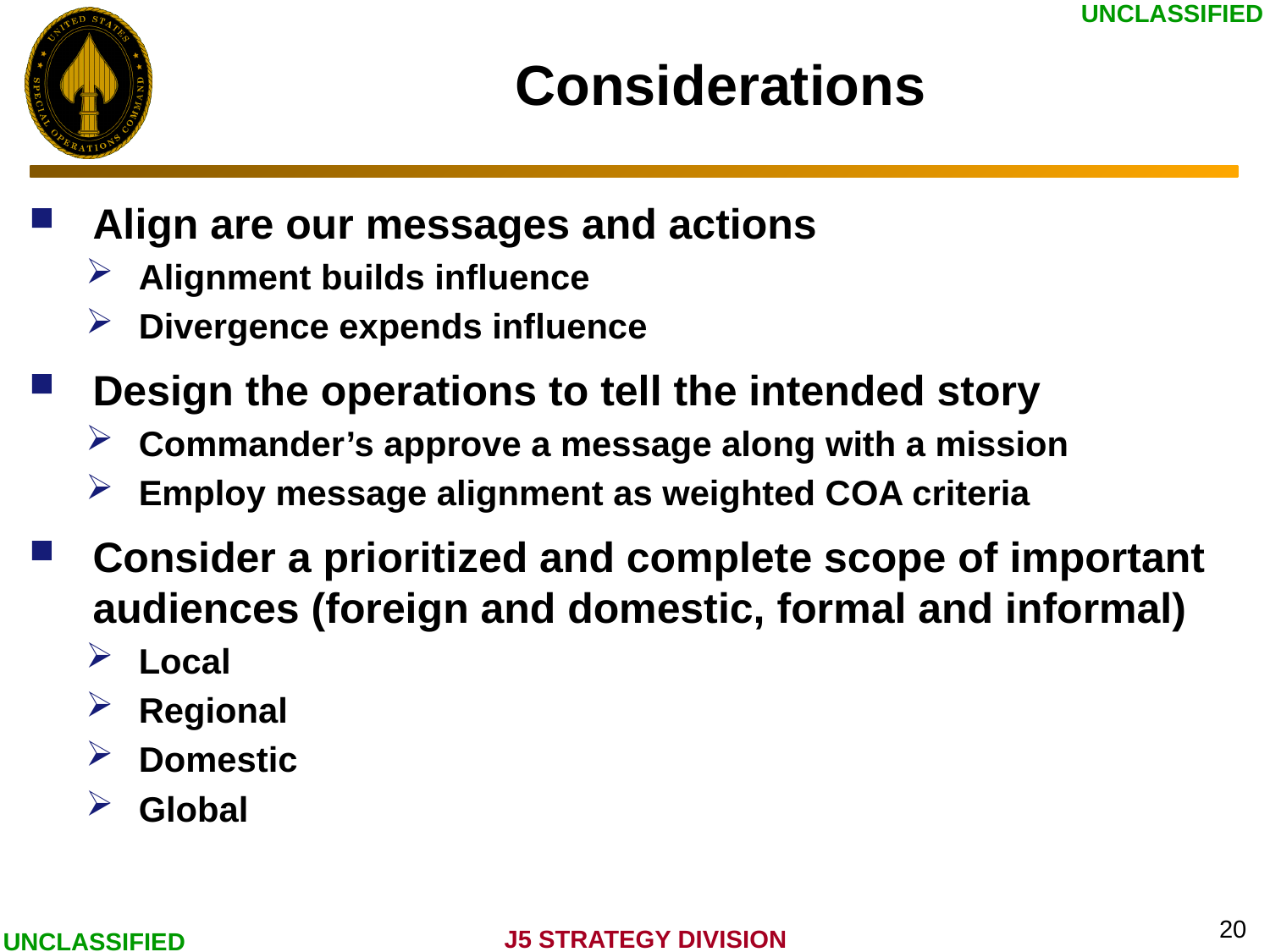

# Considerations
Align are our messages and actions
Alignment builds influence
Divergence expends influence
Design the operations to tell the intended story
Commander’s approve a message along with a mission
Employ message alignment as weighted COA criteria
Consider a prioritized and complete scope of important audiences (foreign and domestic, formal and informal)
Local
Regional
Domestic
Global

20